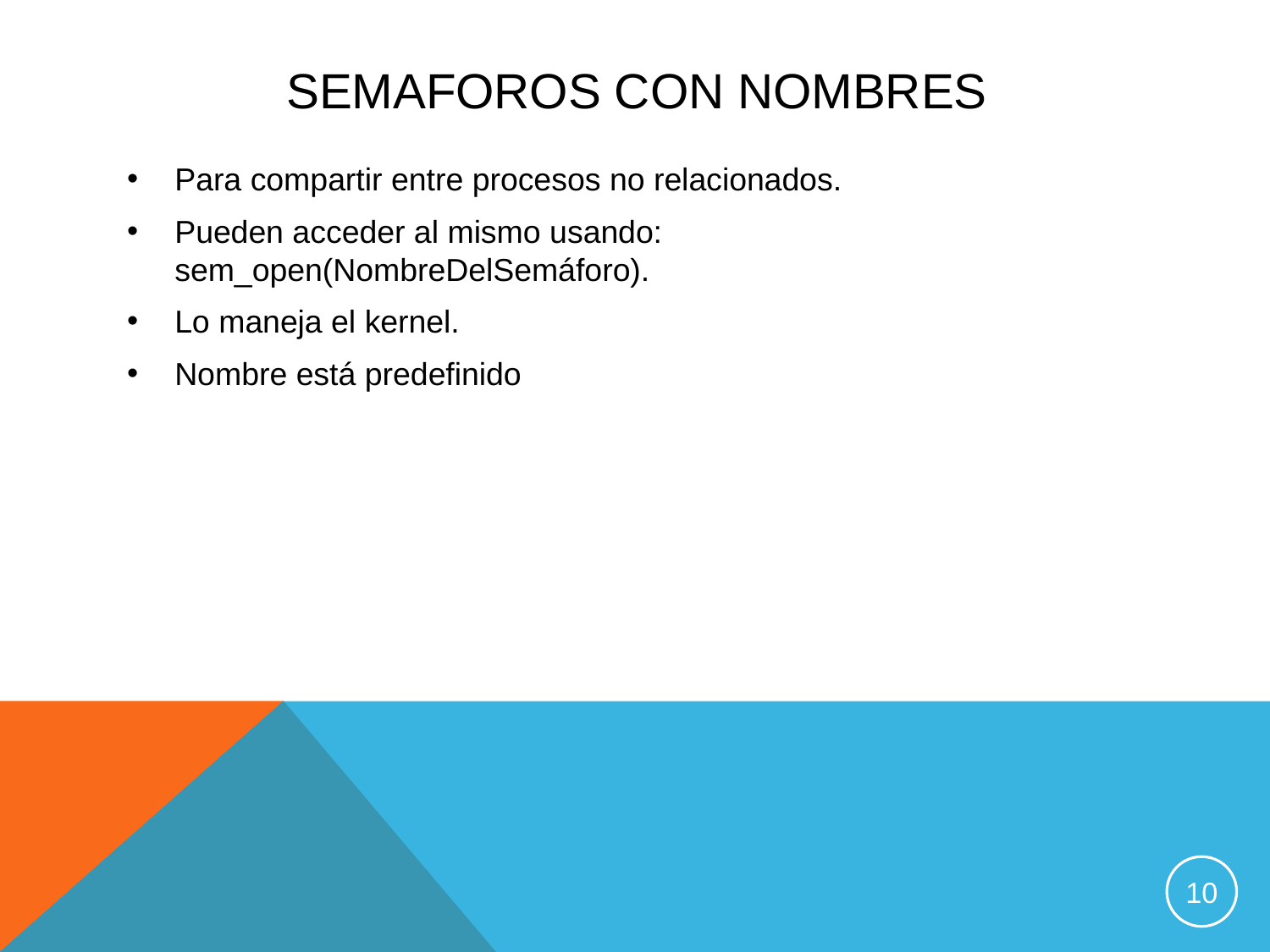

# SEMAFOROS CON nombres
Para compartir entre procesos no relacionados.
Pueden acceder al mismo usando: sem_open(NombreDelSemáforo).
Lo maneja el kernel.
Nombre está predefinido
10